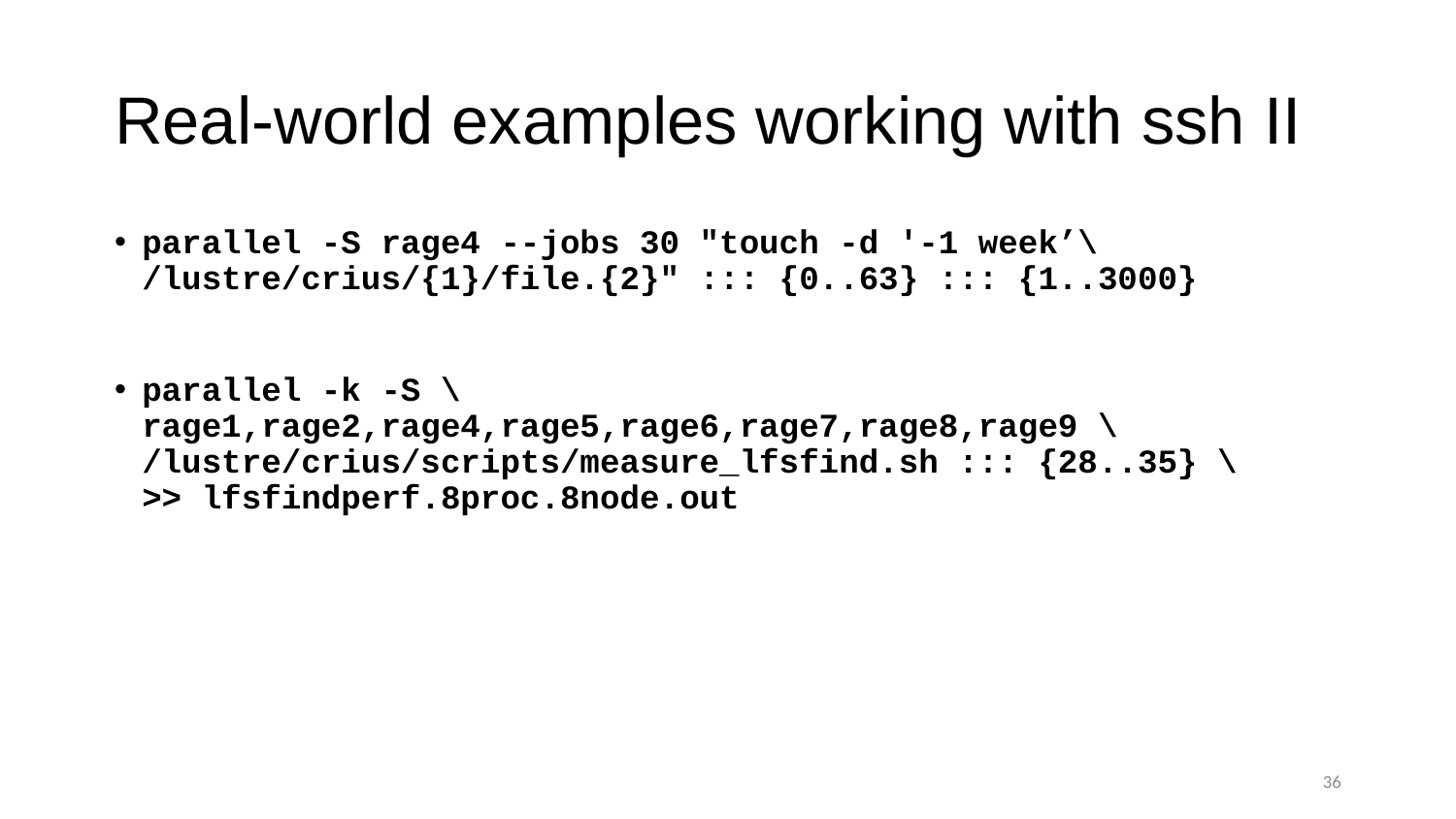

# Real-world examples working with ssh II
parallel -S rage4 --jobs 30 "touch -d '-1 week’\ /lustre/crius/{1}/file.{2}" ::: {0..63} ::: {1..3000}

parallel -k -S \ rage1,rage2,rage4,rage5,rage6,rage7,rage8,rage9 \
/lustre/crius/scripts/measure_lfsfind.sh ::: {28..35} \
>> lfsfindperf.8proc.8node.out

36